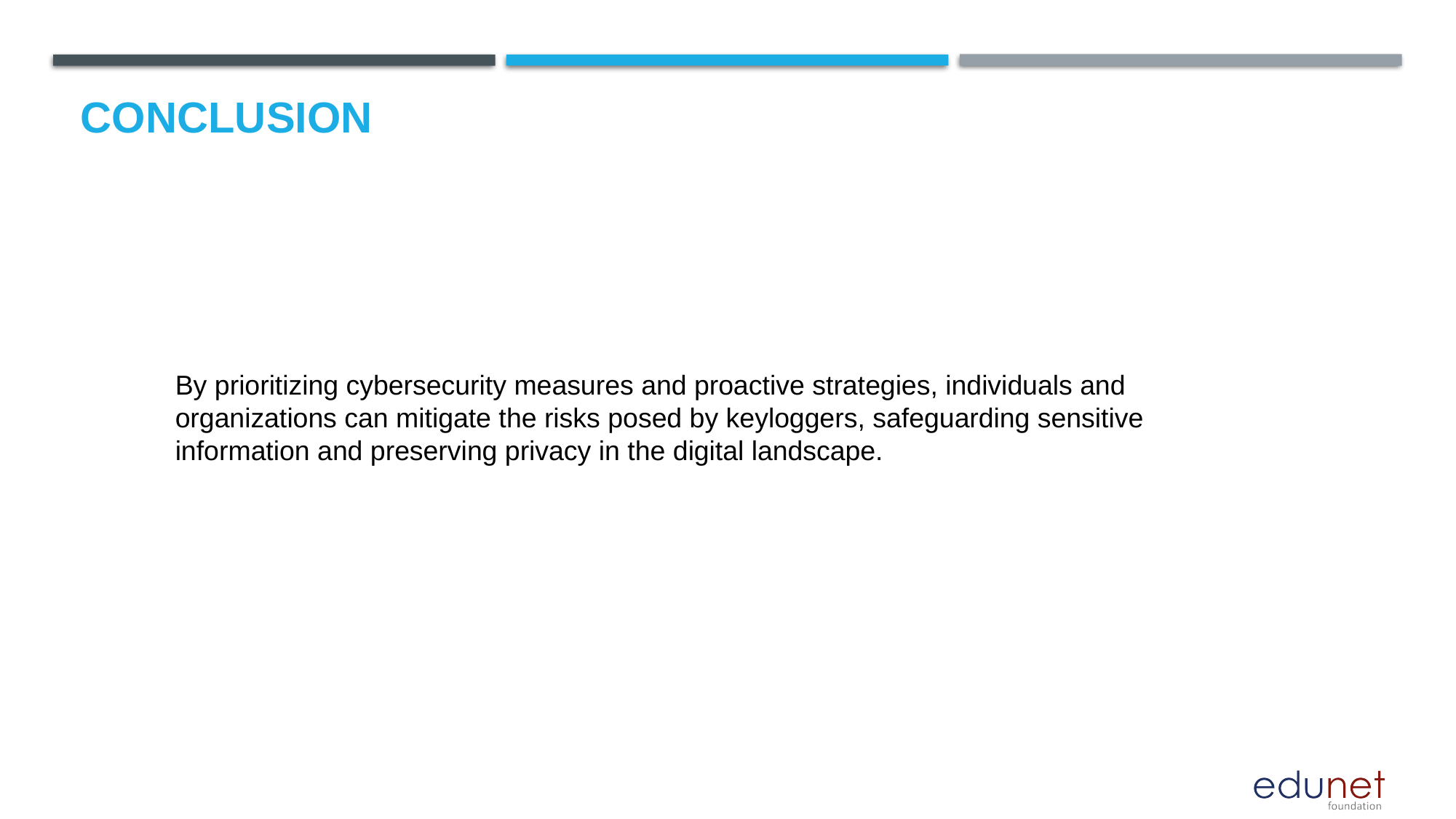

# Conclusion
By prioritizing cybersecurity measures and proactive strategies, individuals and organizations can mitigate the risks posed by keyloggers, safeguarding sensitive information and preserving privacy in the digital landscape.